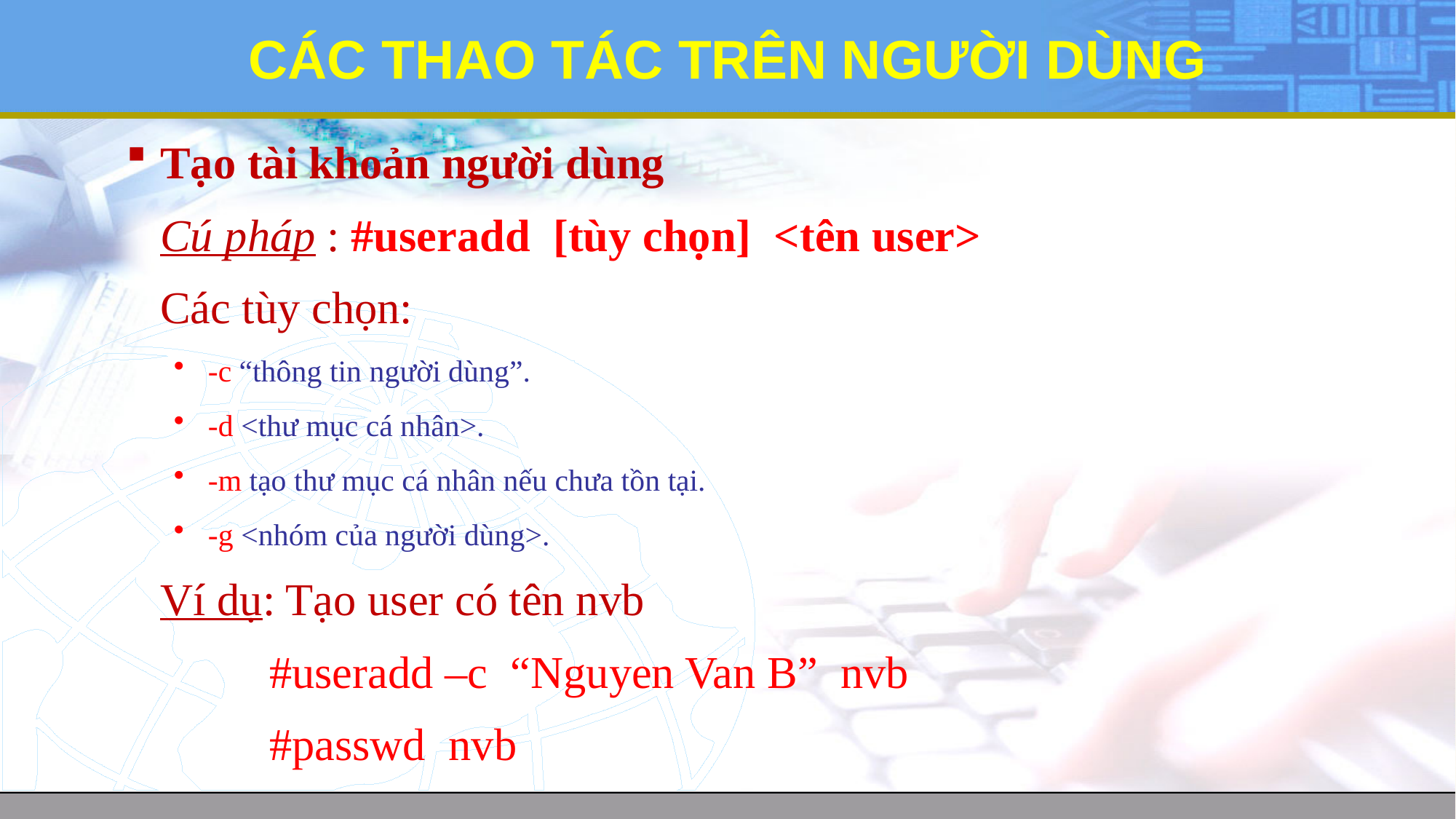

# CÁC THAO TÁC TRÊN NGƯỜI DÙNG
Tạo tài khoản người dùng
	Cú pháp : #useradd  [tùy chọn]  <tên user>
	Các tùy chọn:
-c “thông tin người dùng”.
-d <thư mục cá nhân>.
-m tạo thư mục cá nhân nếu chưa tồn tại.
-g <nhóm của người dùng>.
	Ví dụ: Tạo user có tên nvb
		#useradd –c  “Nguyen Van B”  nvb
		#passwd  nvb